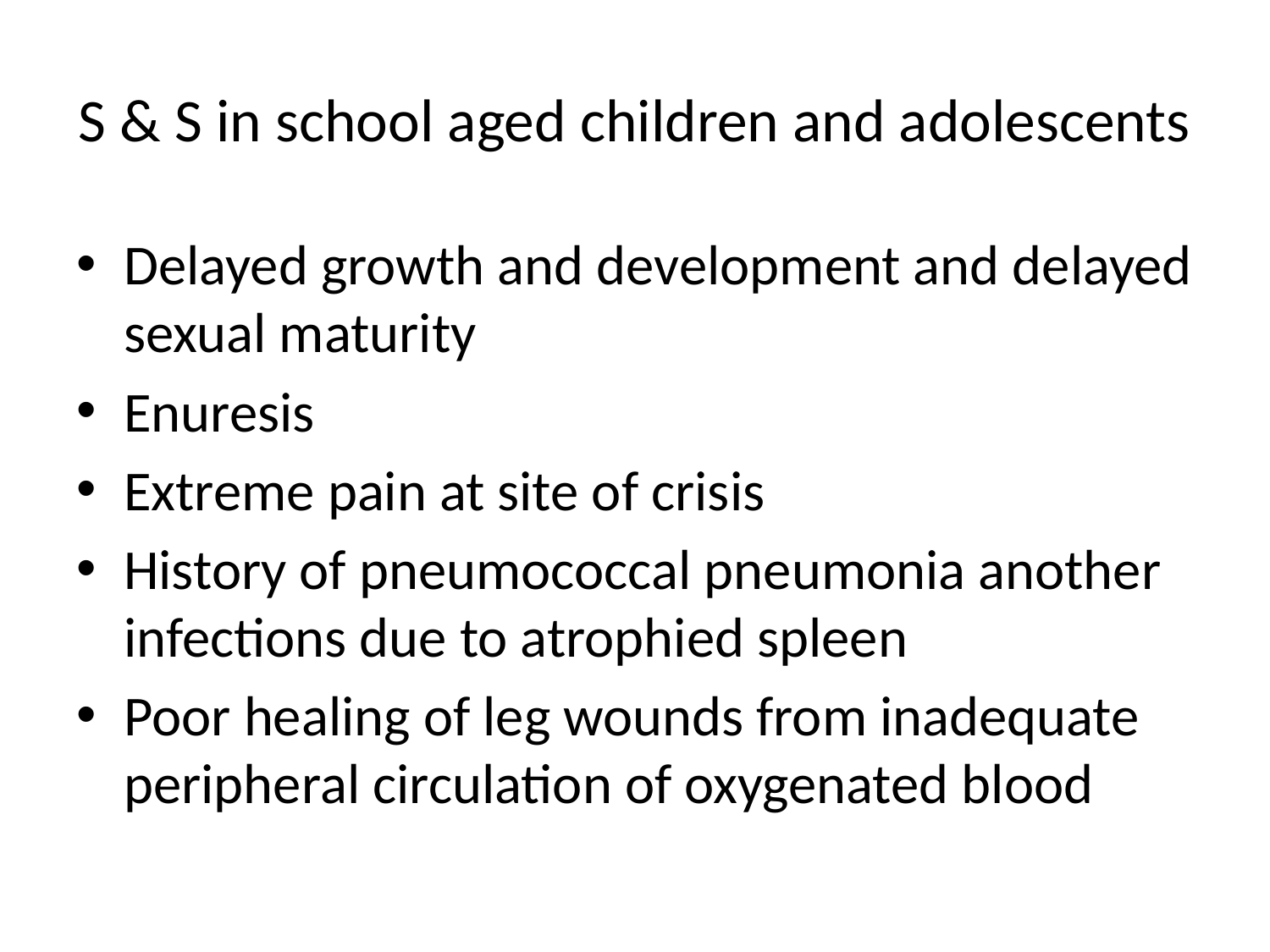

# S & S in school aged children and adolescents
Delayed growth and development and delayed sexual maturity
Enuresis
Extreme pain at site of crisis
History of pneumococcal pneumonia another infections due to atrophied spleen
Poor healing of leg wounds from inadequate peripheral circulation of oxygenated blood